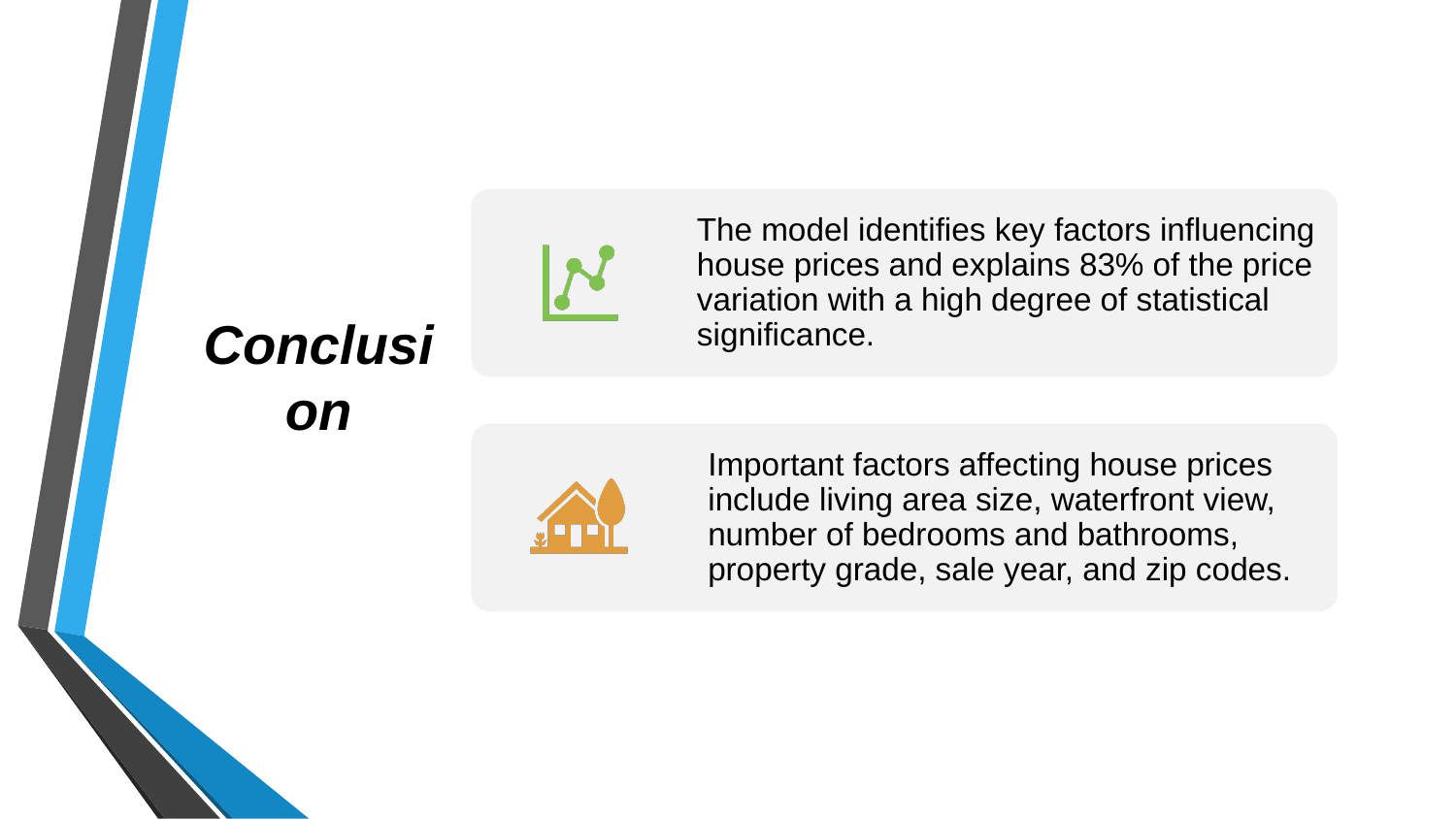

The model identifies key factors influencing house prices and explains 83% of the price variation with a high degree of statistical significance.
Important factors affecting house prices include living area size, waterfront view, number of bedrooms and bathrooms, property grade, sale year, and zip codes.
# Conclusion